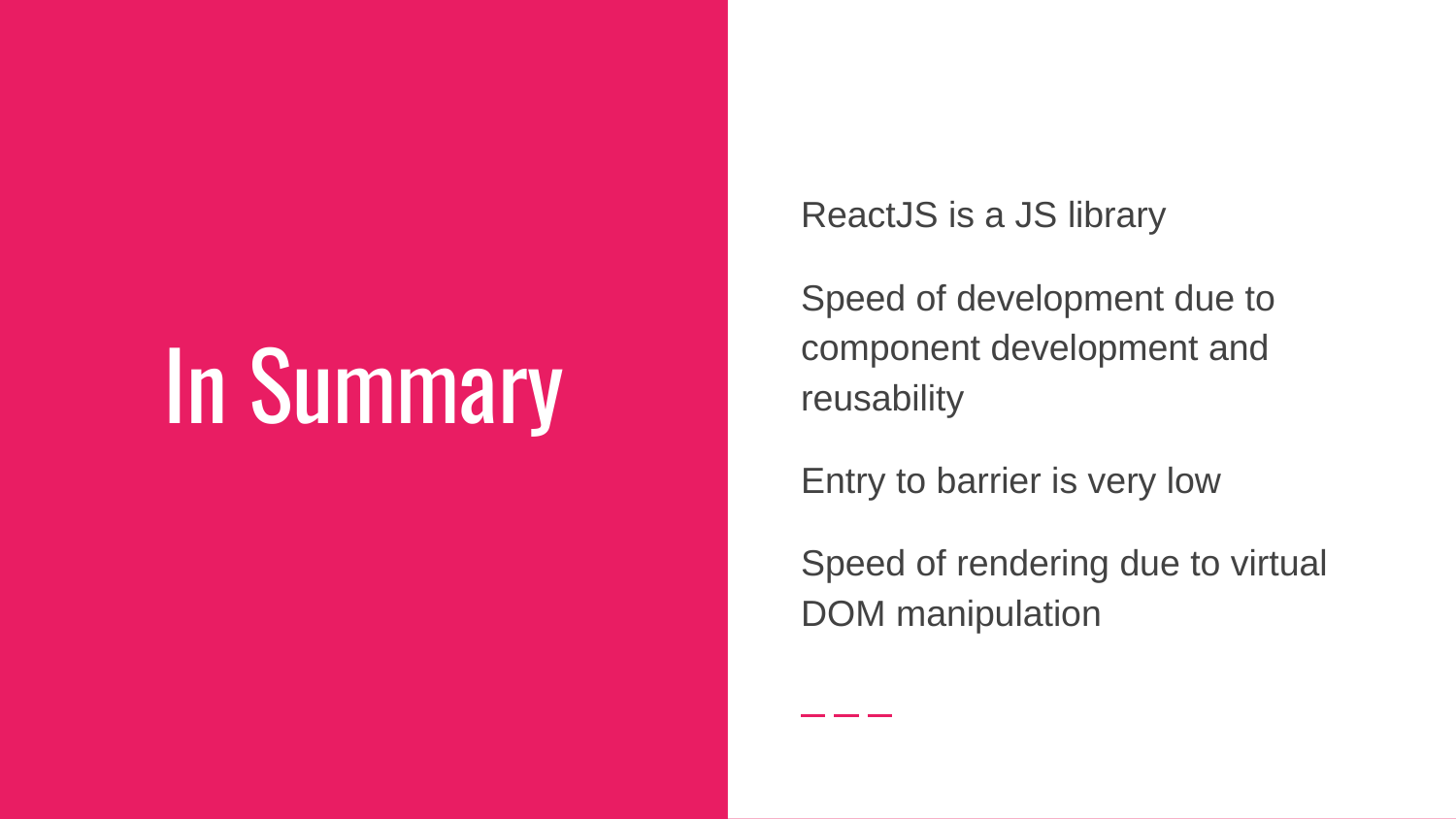

ReactJS is a JS library
Speed of development due to component development and reusability
Entry to barrier is very low
Speed of rendering due to virtual DOM manipulation
# In Summary